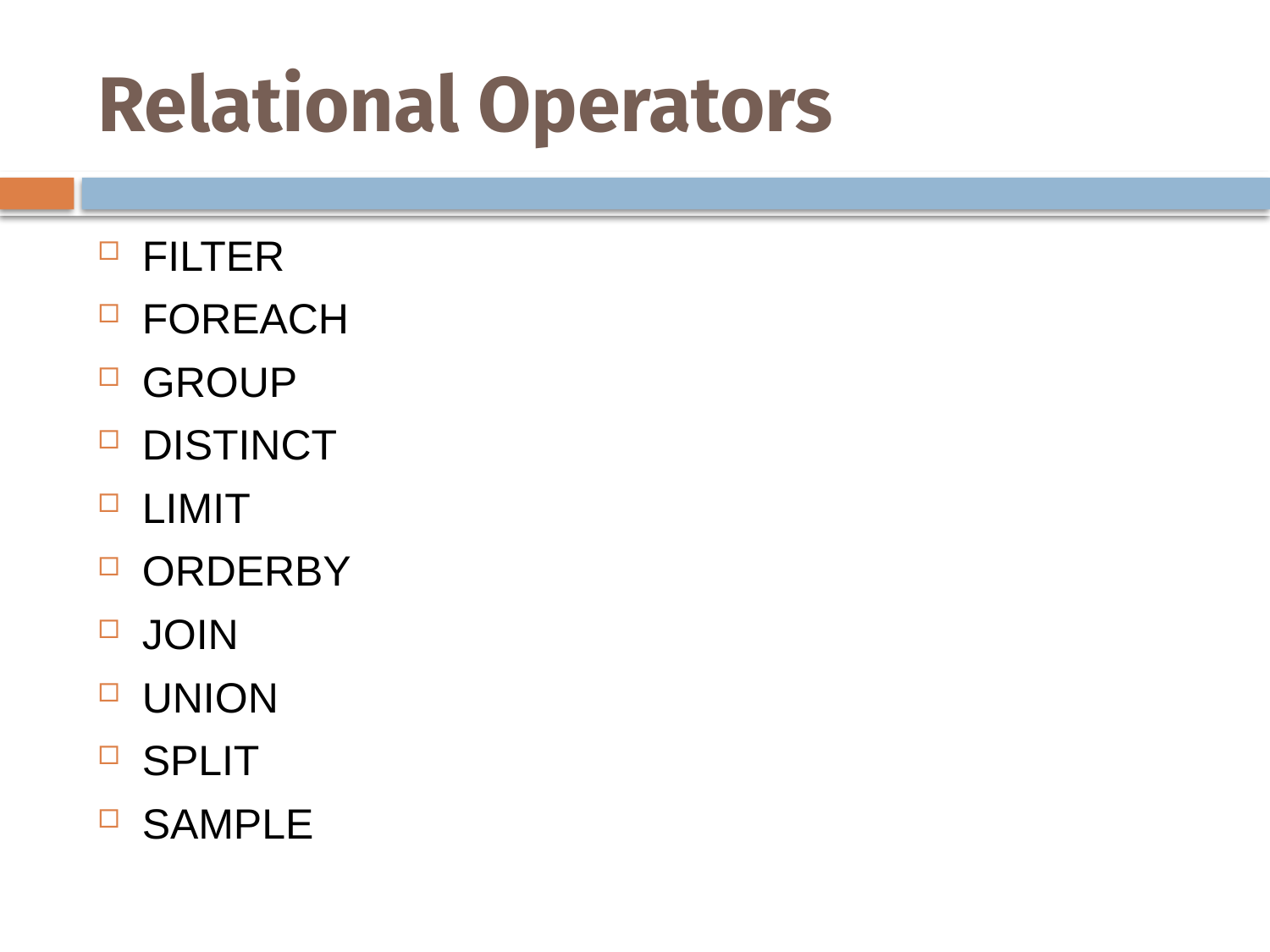

# Relational Operators
FILTER
FOREACH
GROUP
DISTINCT
LIMIT
ORDERBY
JOIN
UNION
SPLIT
SAMPLE